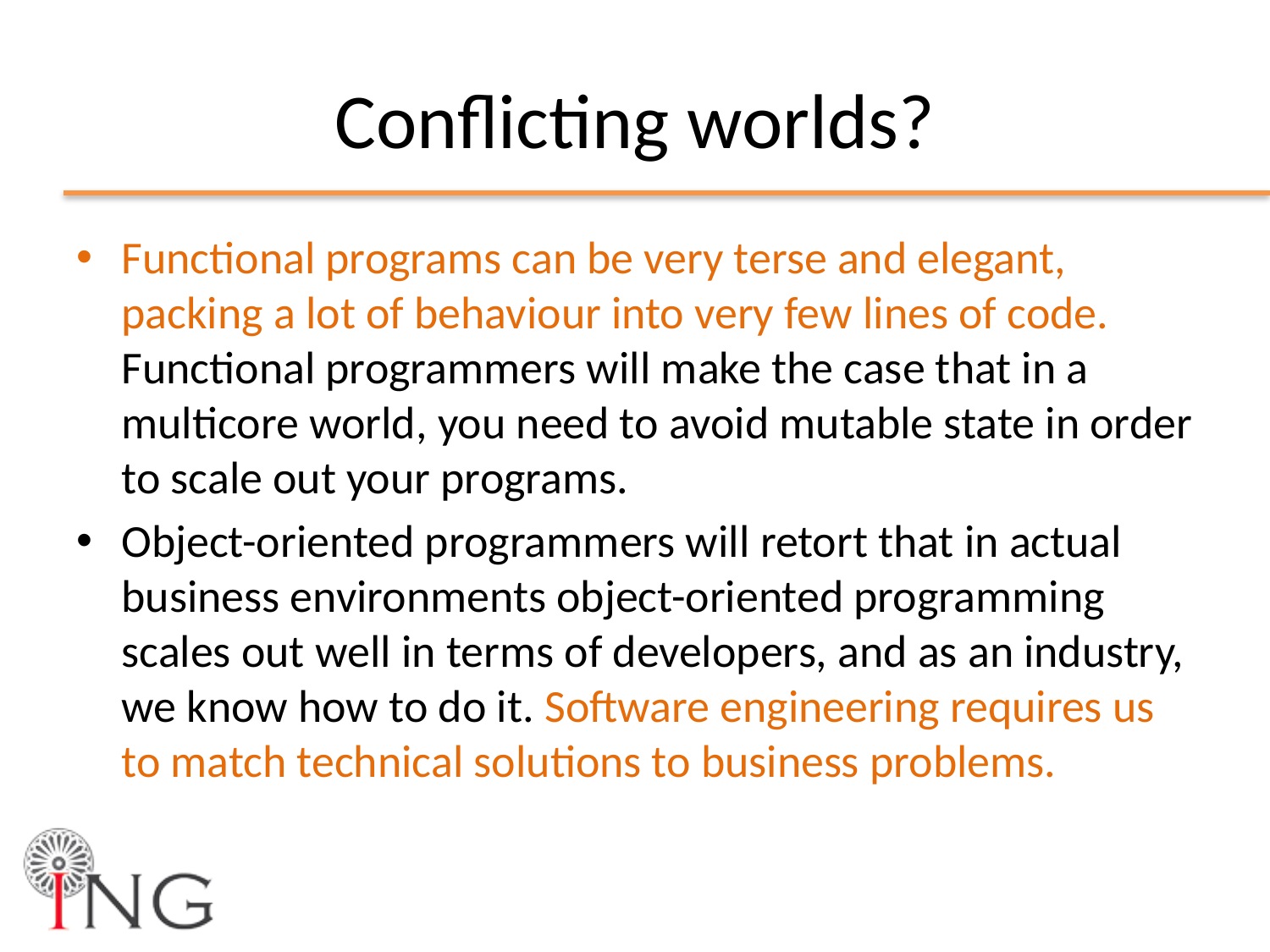

# Conflicting worlds?
Functional programs can be very terse and elegant, packing a lot of behaviour into very few lines of code. Functional programmers will make the case that in a multicore world, you need to avoid mutable state in order to scale out your programs.
Object-oriented programmers will retort that in actual business environments object-oriented programming scales out well in terms of developers, and as an industry, we know how to do it. Software engineering requires us to match technical solutions to business problems.